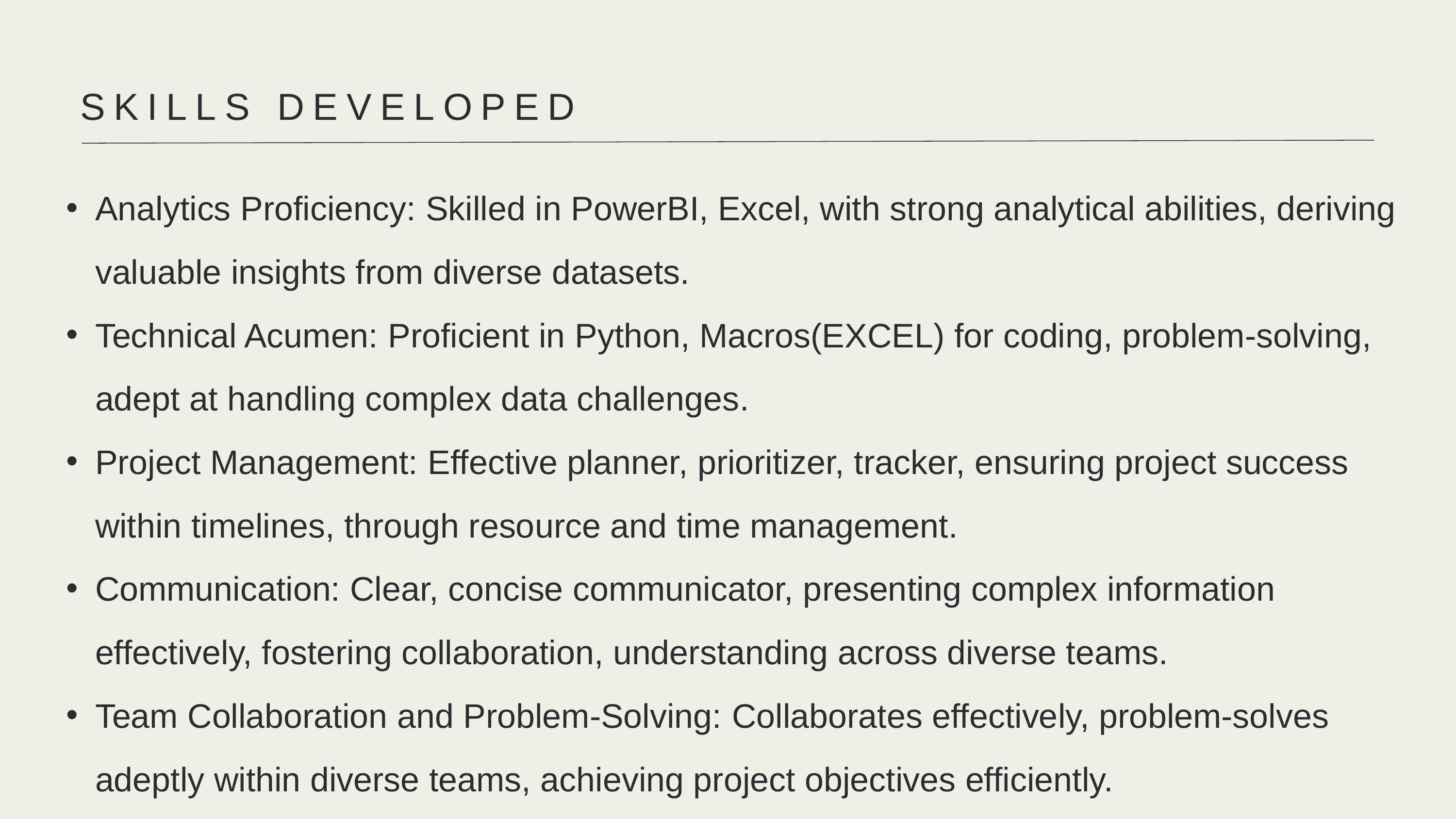

SKILLS DEVELOPED

Analytics Proficiency: Skilled in PowerBI, Excel, with strong analytical abilities, deriving valuable insights from diverse datasets.
Technical Acumen: Proficient in Python, Macros(EXCEL) for coding, problem-solving, adept at handling complex data challenges.
Project Management: Effective planner, prioritizer, tracker, ensuring project success within timelines, through resource and time management.
Communication: Clear, concise communicator, presenting complex information effectively, fostering collaboration, understanding across diverse teams.
Team Collaboration and Problem-Solving: Collaborates effectively, problem-solves adeptly within diverse teams, achieving project objectives efficiently.